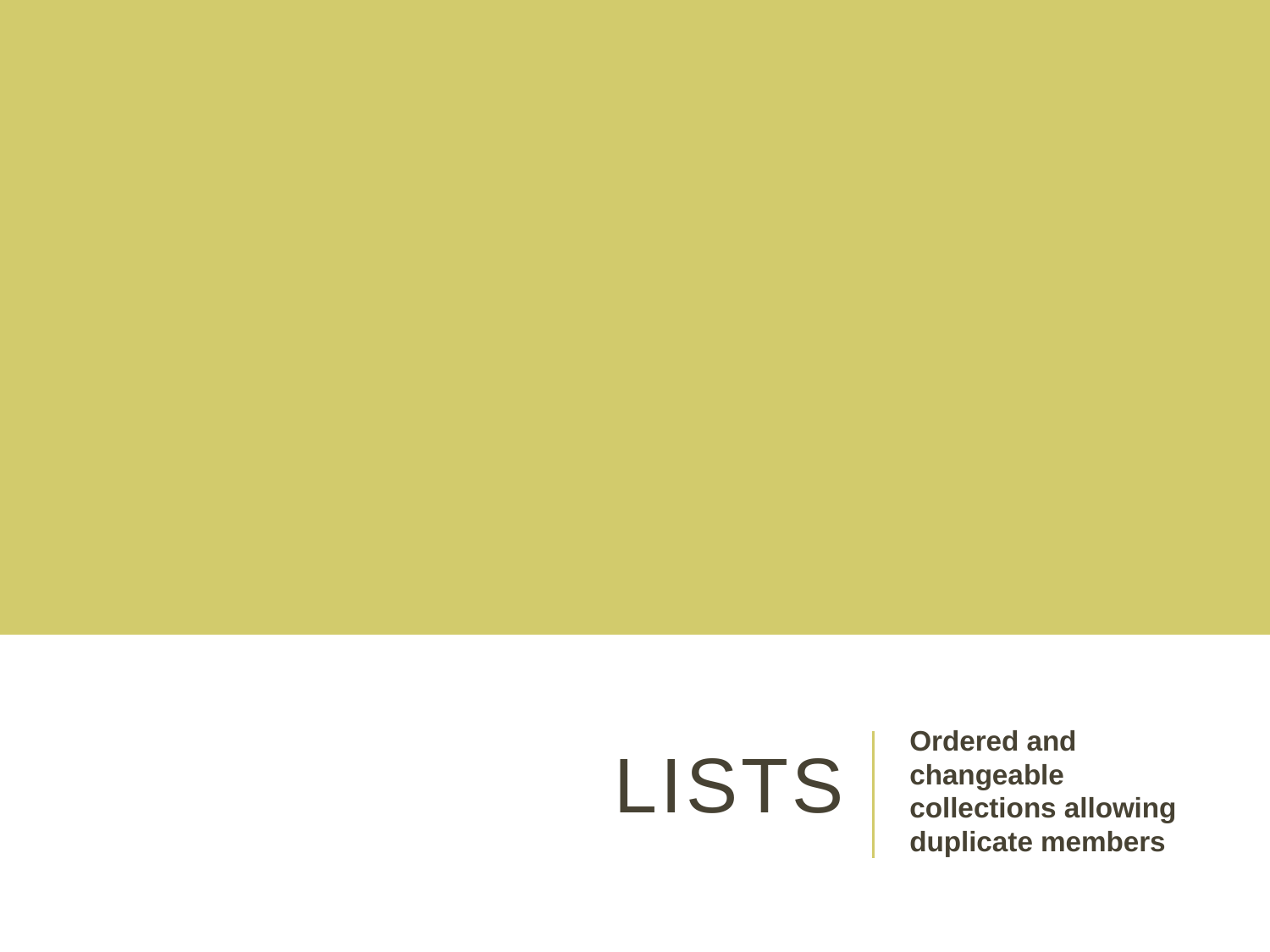

# LISTS
Ordered and changeable collections allowing duplicate members